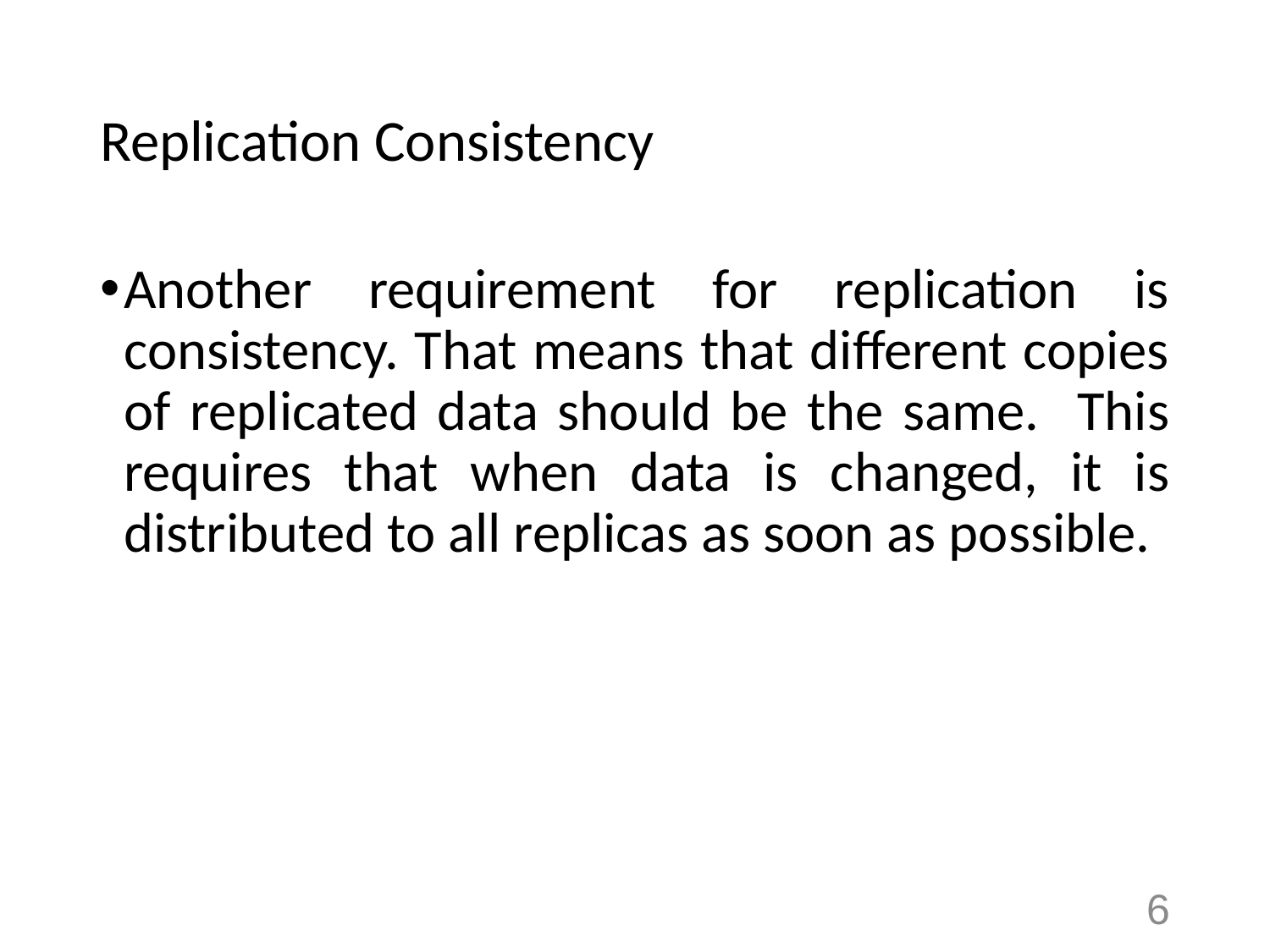

# Replication Consistency
Another requirement for replication is consistency. That means that different copies of replicated data should be the same.  This requires that when data is changed, it is distributed to all replicas as soon as possible.
6